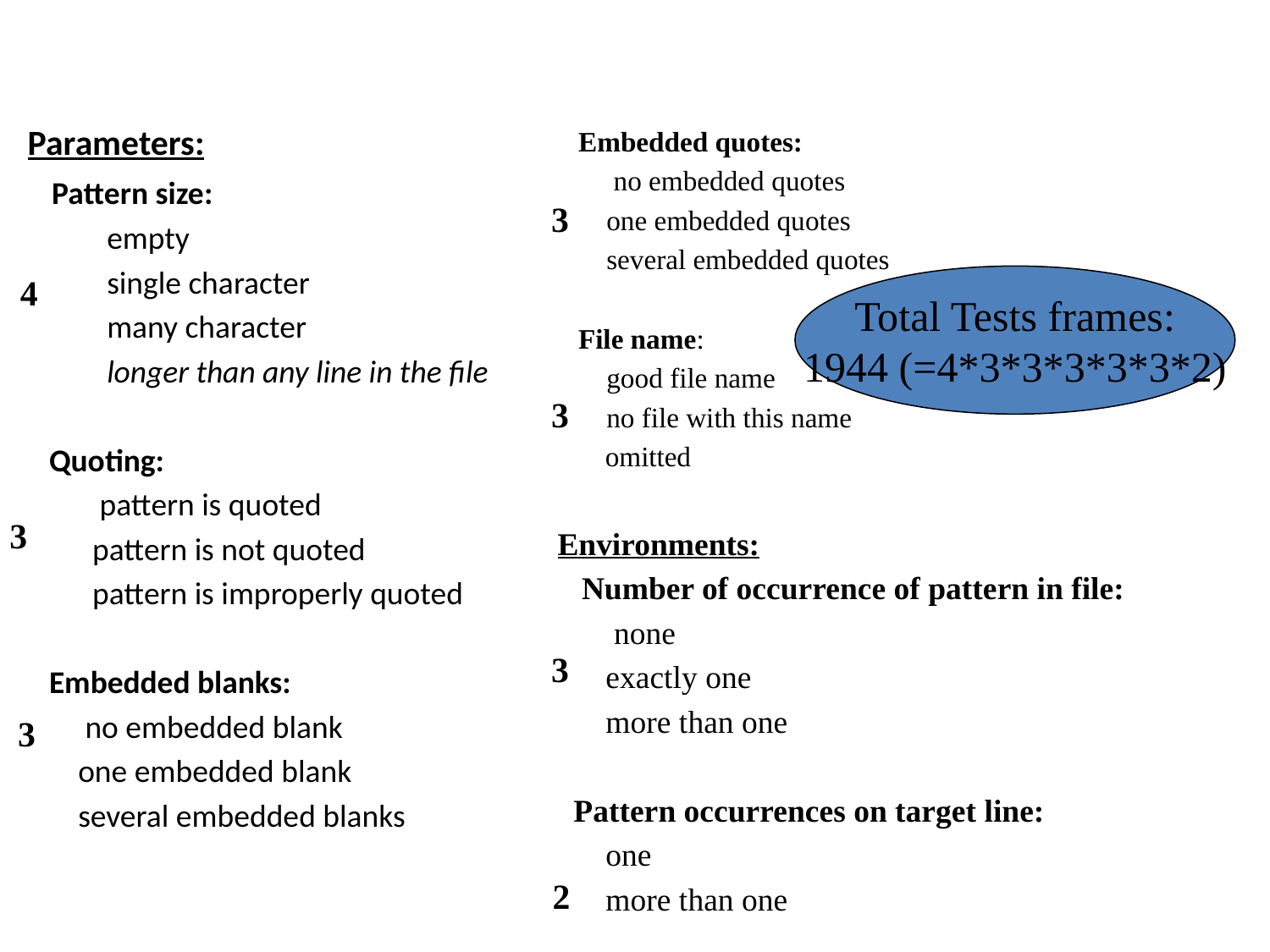

# Categories
Parameters:
   Pattern size:
           empty
           single character
           many character
           longer than any line in the file

   Quoting:
          pattern is quoted
         pattern is not quoted
         pattern is improperly quoted

   Embedded blanks:
        no embedded blank
       one embedded blank
       several embedded blanks

   Embedded quotes:
        no embedded quotes
       one embedded quotes
       several embedded quotes

   File name:
       good file name
       no file with this name
	omitted

Environments:
   Number of occurrence of pattern in file:
       none
      exactly one
      more than one

  Pattern occurrences on target line:
      one
      more than one
3
4
Total Tests frames:
1944 (=4*3*3*3*3*3*2)
3
3
3
3
2